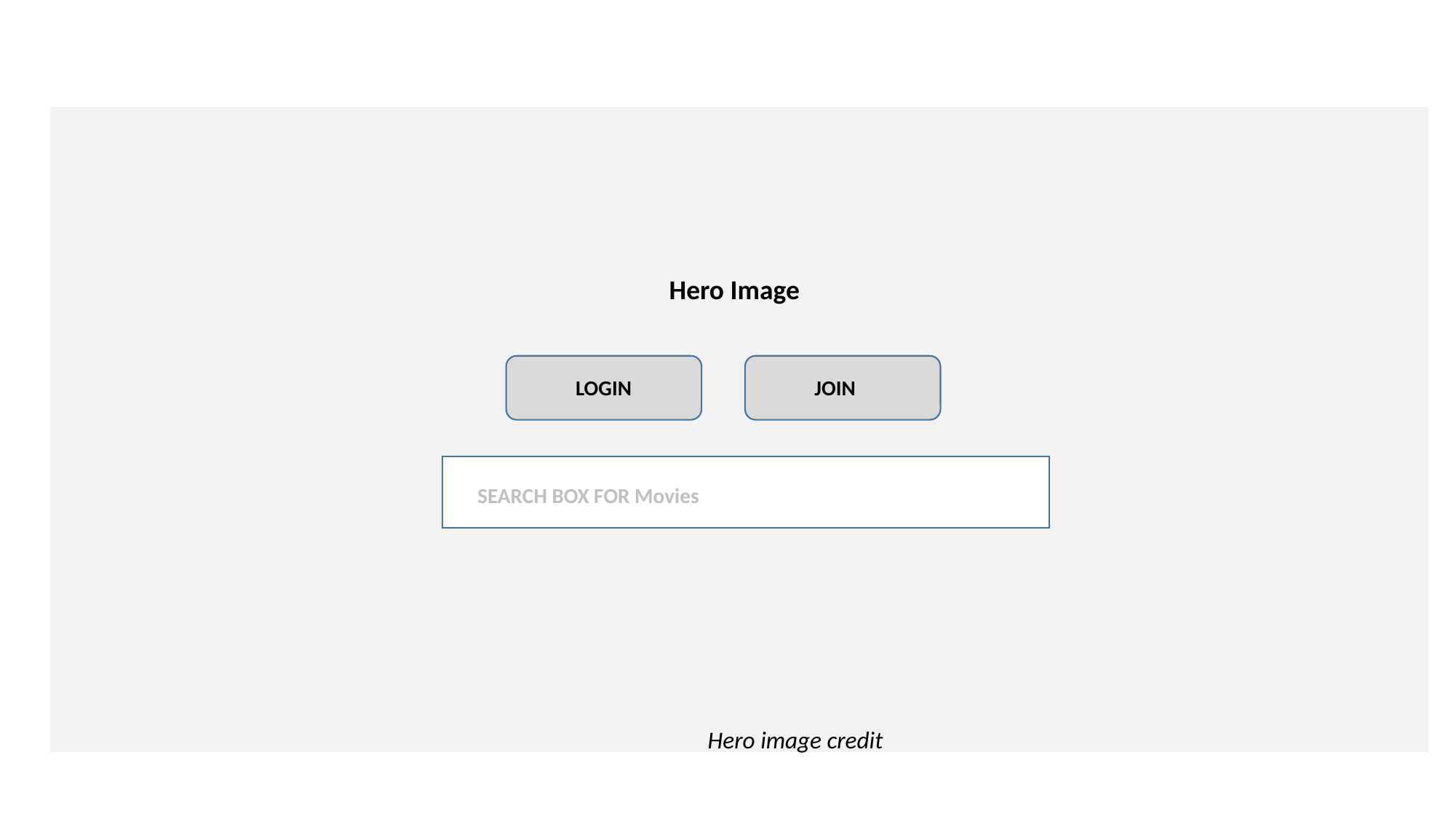

Hero Image

LOGIN
JOIN

SEARCH BOX FOR Movies
Hero image credit